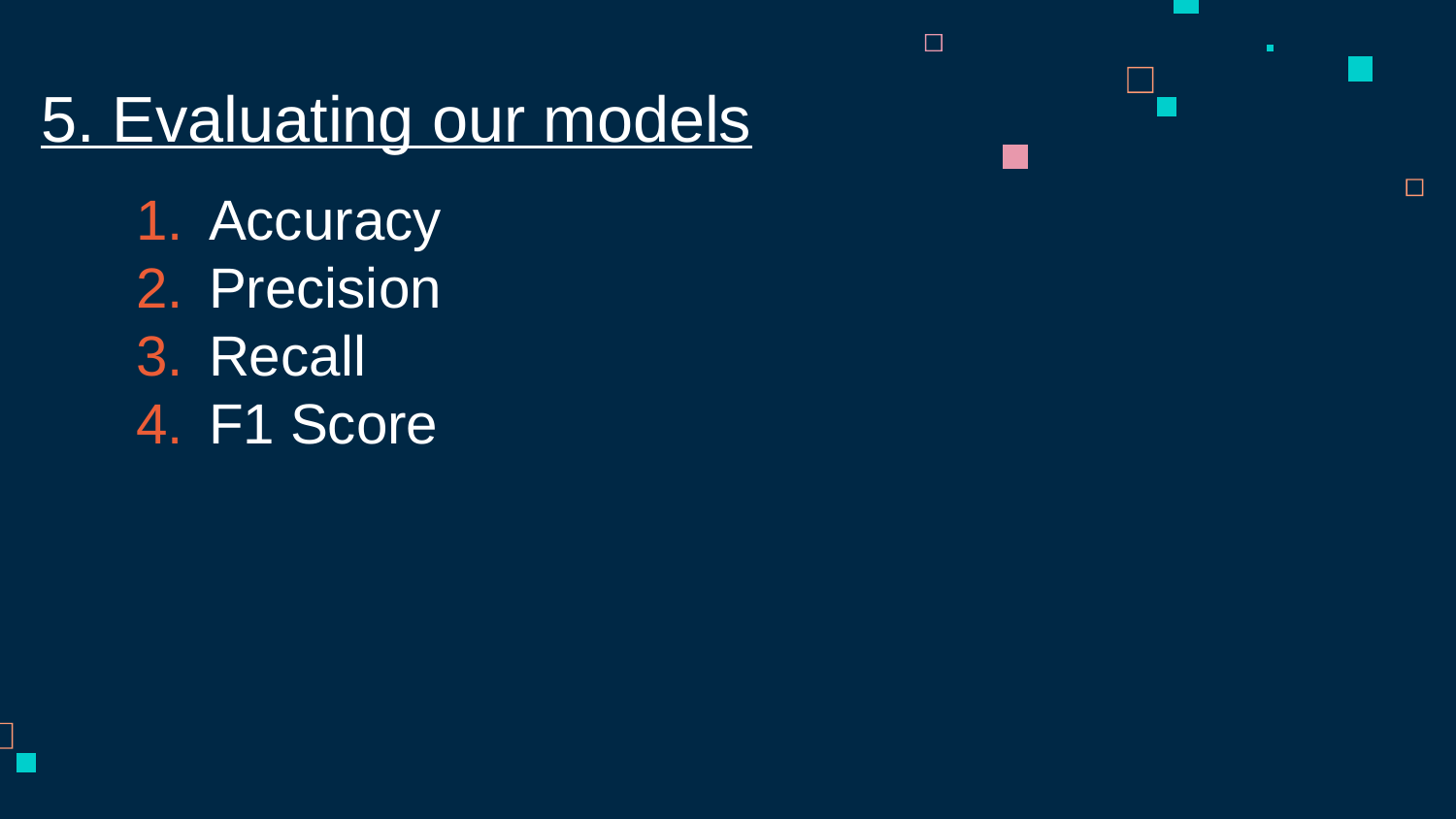

# 5. Evaluating our models
Accuracy
Precision
Recall
F1 Score